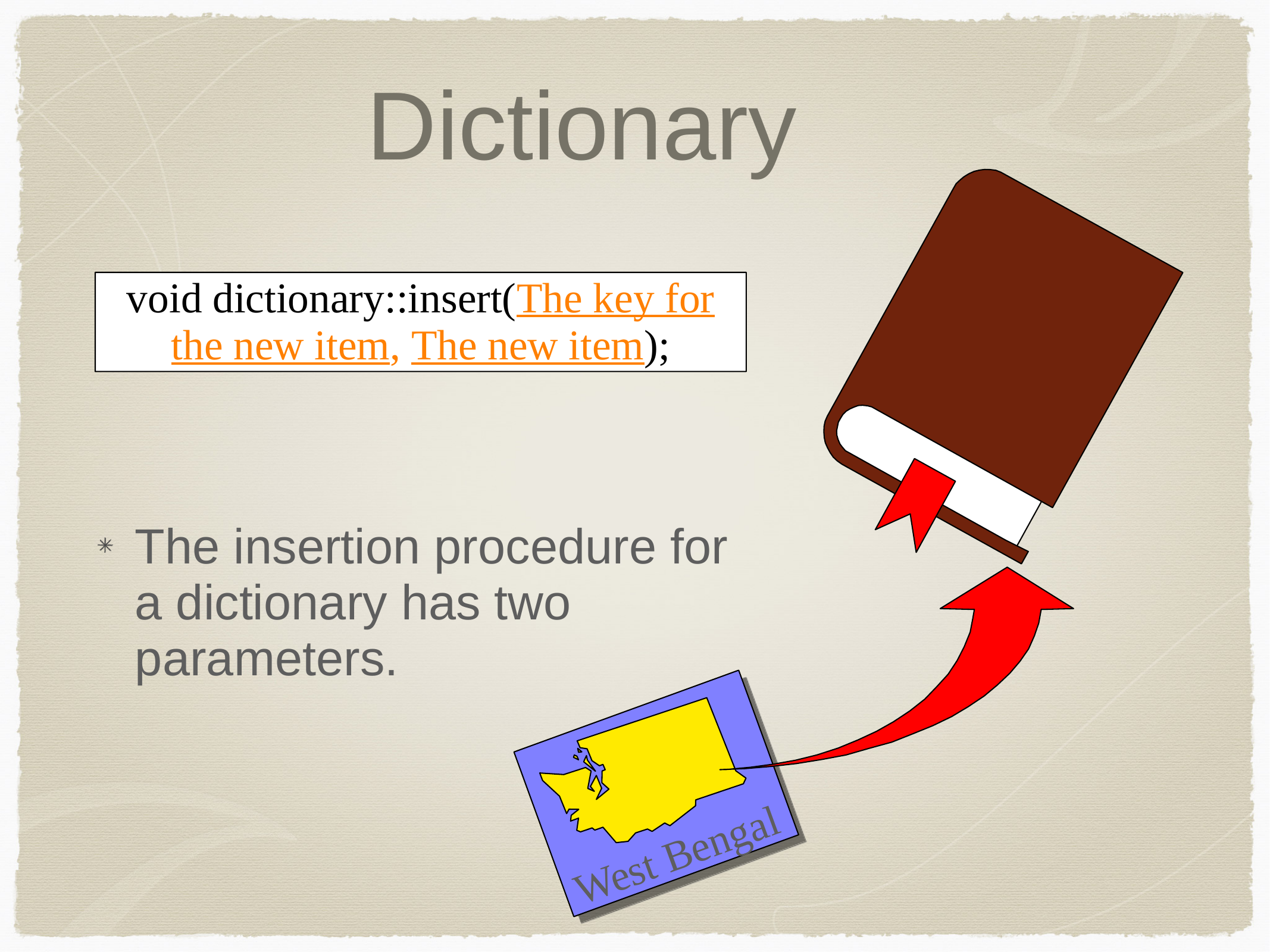

# Dictionary

void dictionary::insert(The key for the new item, The new item);
The insertion procedure for a dictionary has two parameters.

West Bengal